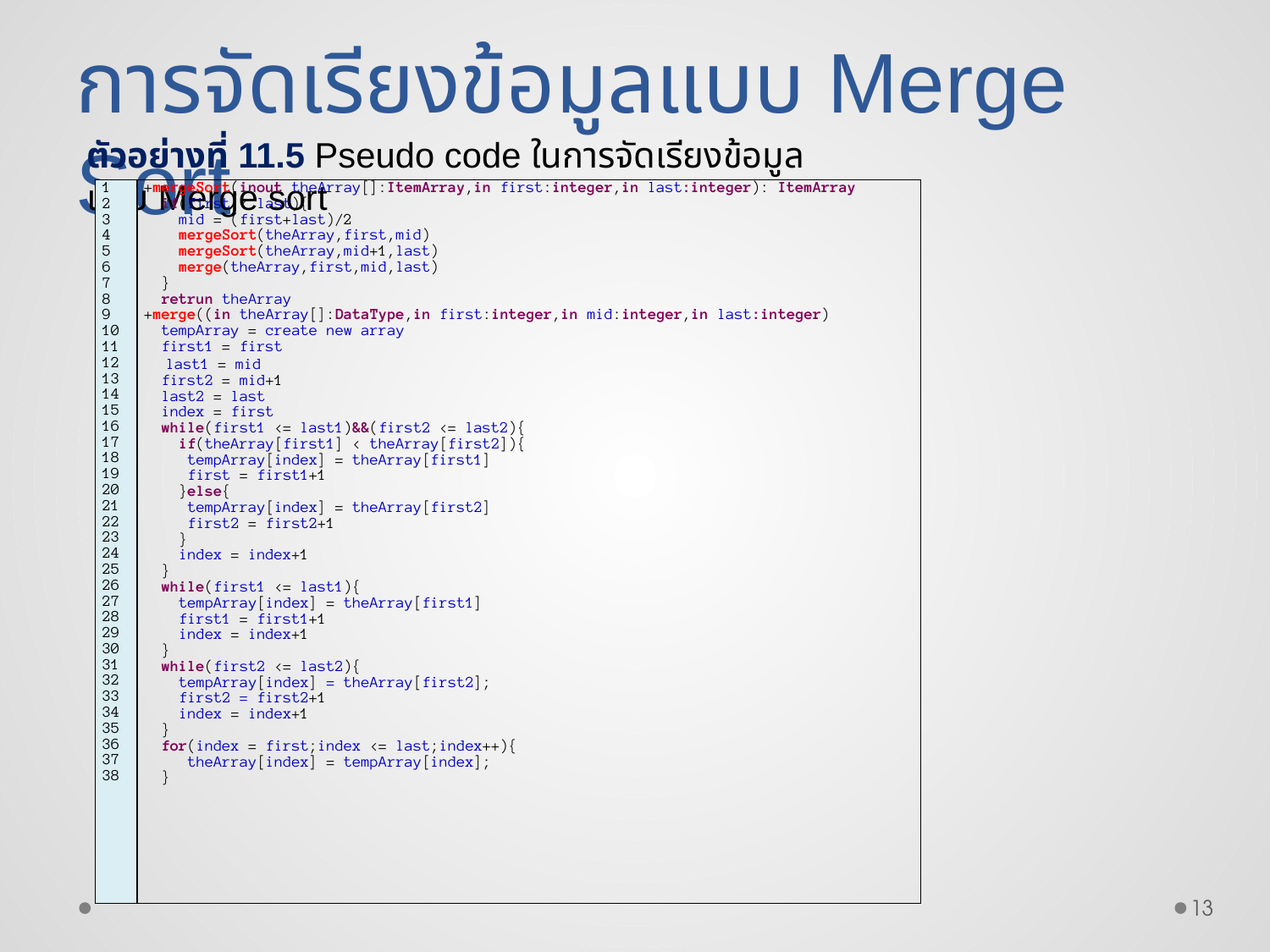

การจัดเรียงข้อมูลแบบ Merge Sort
ตัวอย่างที่ 11.5 Pseudo code ในการจัดเรียงข้อมูลแบบ Merge sort
| 1 2 3 4 5 6 7 8 9 10 11 12 13 14 15 16 17 18 19 20 21 22 23 24 25 26 27 28 29 30 31 32 33 34 35 36 37 38 | +mergeSort(inout theArray[]:ItemArray,in first:integer,in last:integer): ItemArray if(first < last){ mid = (first+last)/2 mergeSort(theArray,first,mid) mergeSort(theArray,mid+1,last) merge(theArray,first,mid,last) } retrun theArray +merge((in theArray[]:DataType,in first:integer,in mid:integer,in last:integer) tempArray = create new array first1 = first last1 = mid first2 = mid+1 last2 = last index = first while(first1 <= last1)&&(first2 <= last2){ if(theArray[first1] < theArray[first2]){ tempArray[index] = theArray[first1] first = first1+1 }else{ tempArray[index] = theArray[first2] first2 = first2+1 } index = index+1 } while(first1 <= last1){ tempArray[index] = theArray[first1] first1 = first1+1 index = index+1 } while(first2 <= last2){ tempArray[index] = theArray[first2]; first2 = first2+1 index = index+1 } for(index = first;index <= last;index++){ theArray[index] = tempArray[index]; } |
| --- | --- |
13